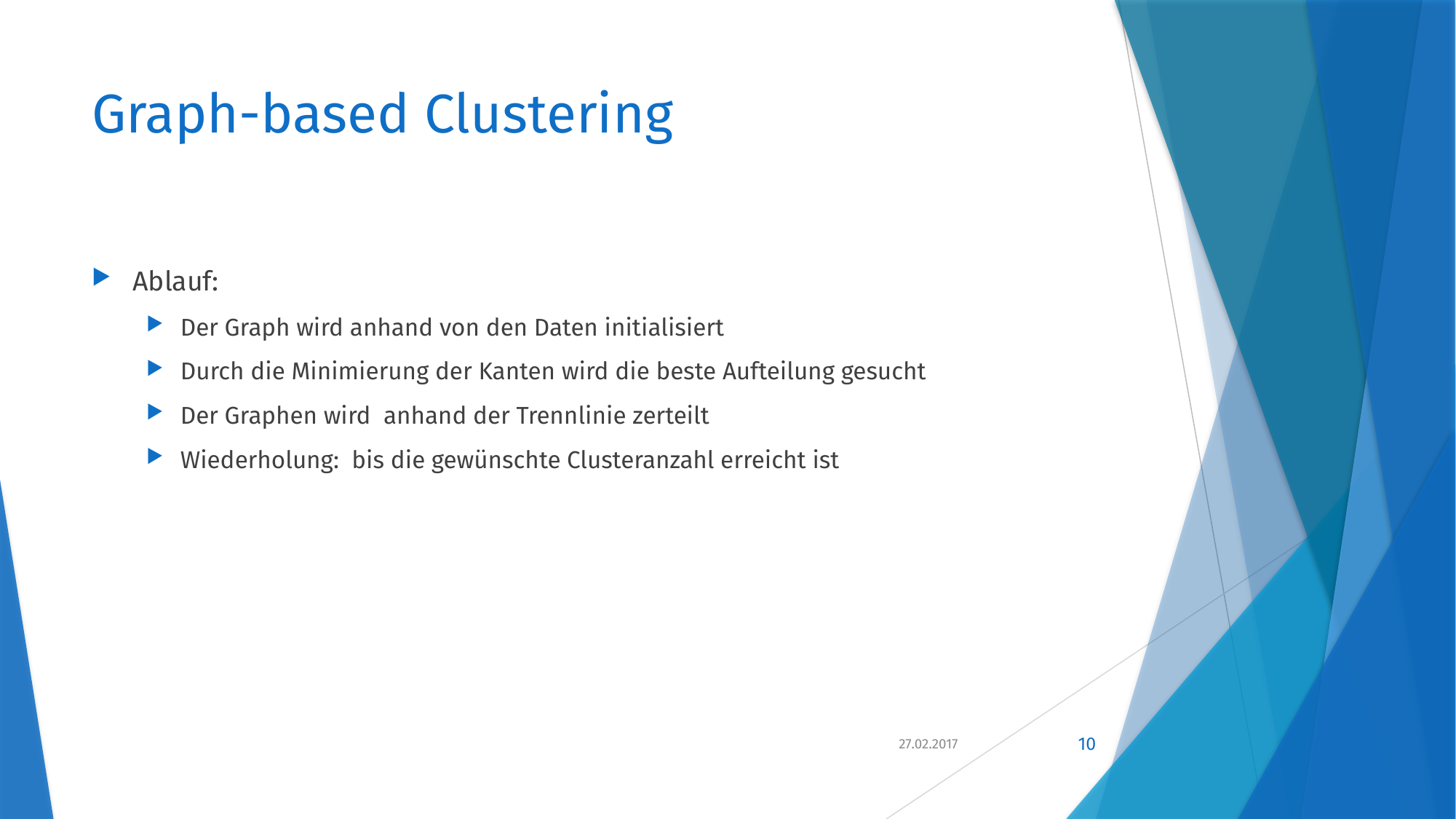

# Graph-based Clustering
Ablauf:
Der Graph wird anhand von den Daten initialisiert
Durch die Minimierung der Kanten wird die beste Aufteilung gesucht
Der Graphen wird  anhand der Trennlinie zerteilt
Wiederholung:  bis die gewünschte Clusteranzahl erreicht ist
27.02.2017
10